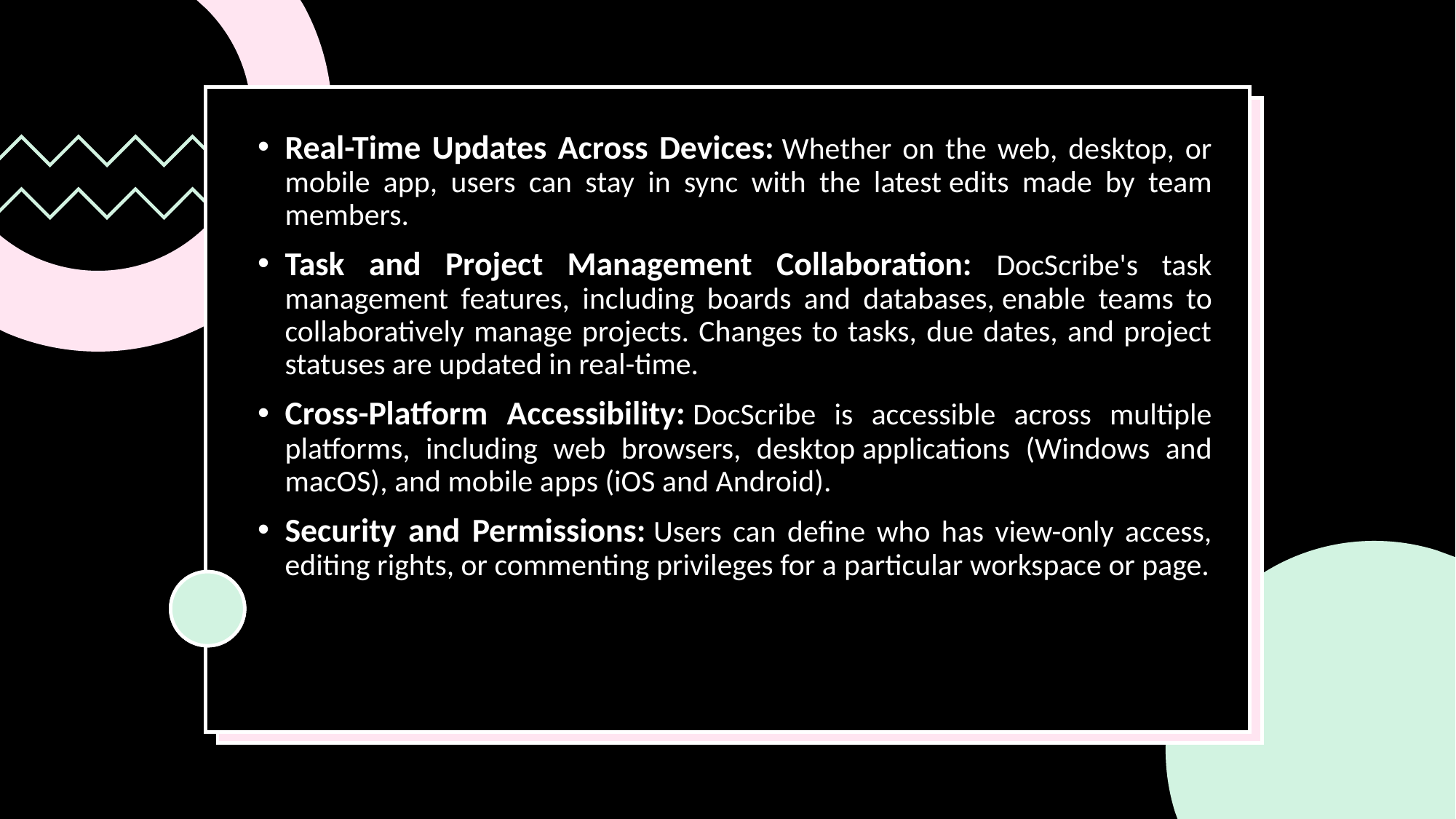

Real-Time Updates Across Devices: Whether on the web, desktop, or mobile app, users can stay in sync with the latest edits made by team members.
Task and Project Management Collaboration: DocScribe's task management features, including boards and databases, enable teams to collaboratively manage projects. Changes to tasks, due dates, and project statuses are updated in real-time.
Cross-Platform Accessibility: DocScribe is accessible across multiple platforms, including web browsers, desktop applications (Windows and macOS), and mobile apps (iOS and Android).
Security and Permissions: Users can define who has view-only access, editing rights, or commenting privileges for a particular workspace or page.